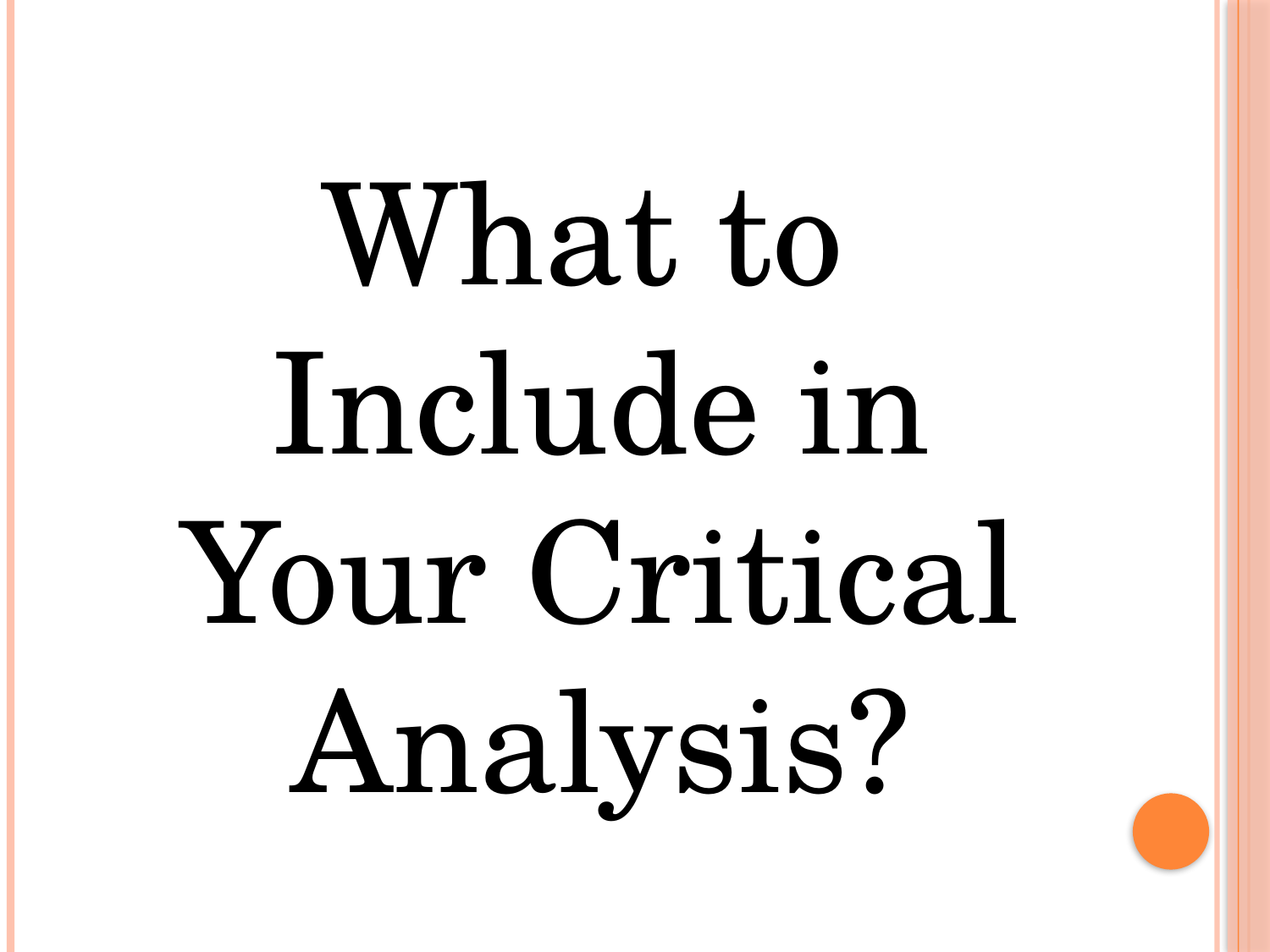

#
What to Include in Your Critical Analysis?